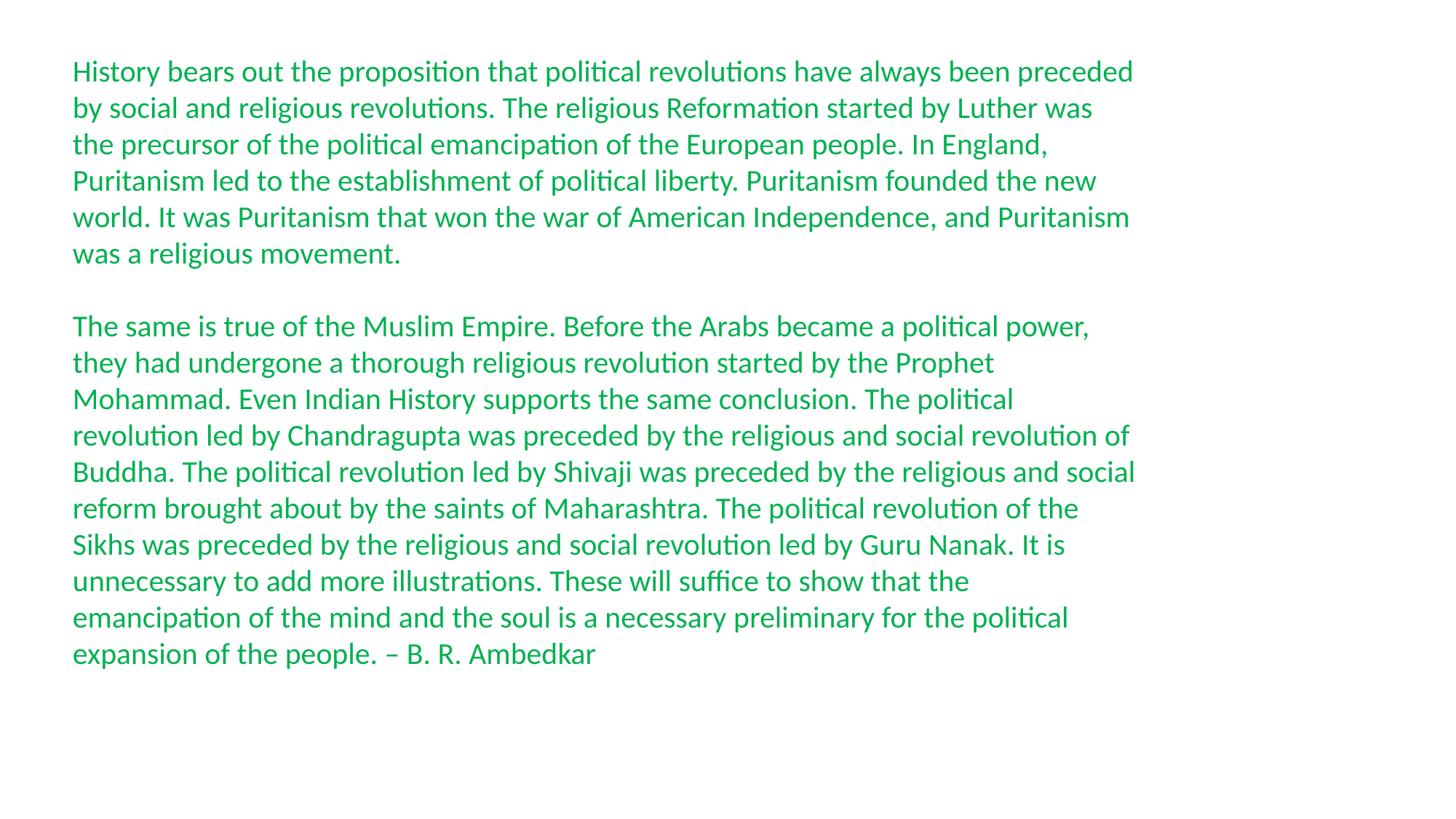

History bears out the proposition that political revolutions have always been preceded by social and religious revolutions. The religious Reformation started by Luther was the precursor of the political emancipation of the European people. In England, Puritanism led to the establishment of political liberty. Puritanism founded the new world. It was Puritanism that won the war of American Independence, and Puritanism was a religious movement.

The same is true of the Muslim Empire. Before the Arabs became a political power, they had undergone a thorough religious revolution started by the Prophet Mohammad. Even Indian History supports the same conclusion. The political revolution led by Chandragupta was preceded by the religious and social revolution of Buddha. The political revolution led by Shivaji was preceded by the religious and social reform brought about by the saints of Maharashtra. The political revolution of the Sikhs was preceded by the religious and social revolution led by Guru Nanak. It is unnecessary to add more illustrations. These will suffice to show that the emancipation of the mind and the soul is a necessary preliminary for the political expansion of the people. – B. R. Ambedkar